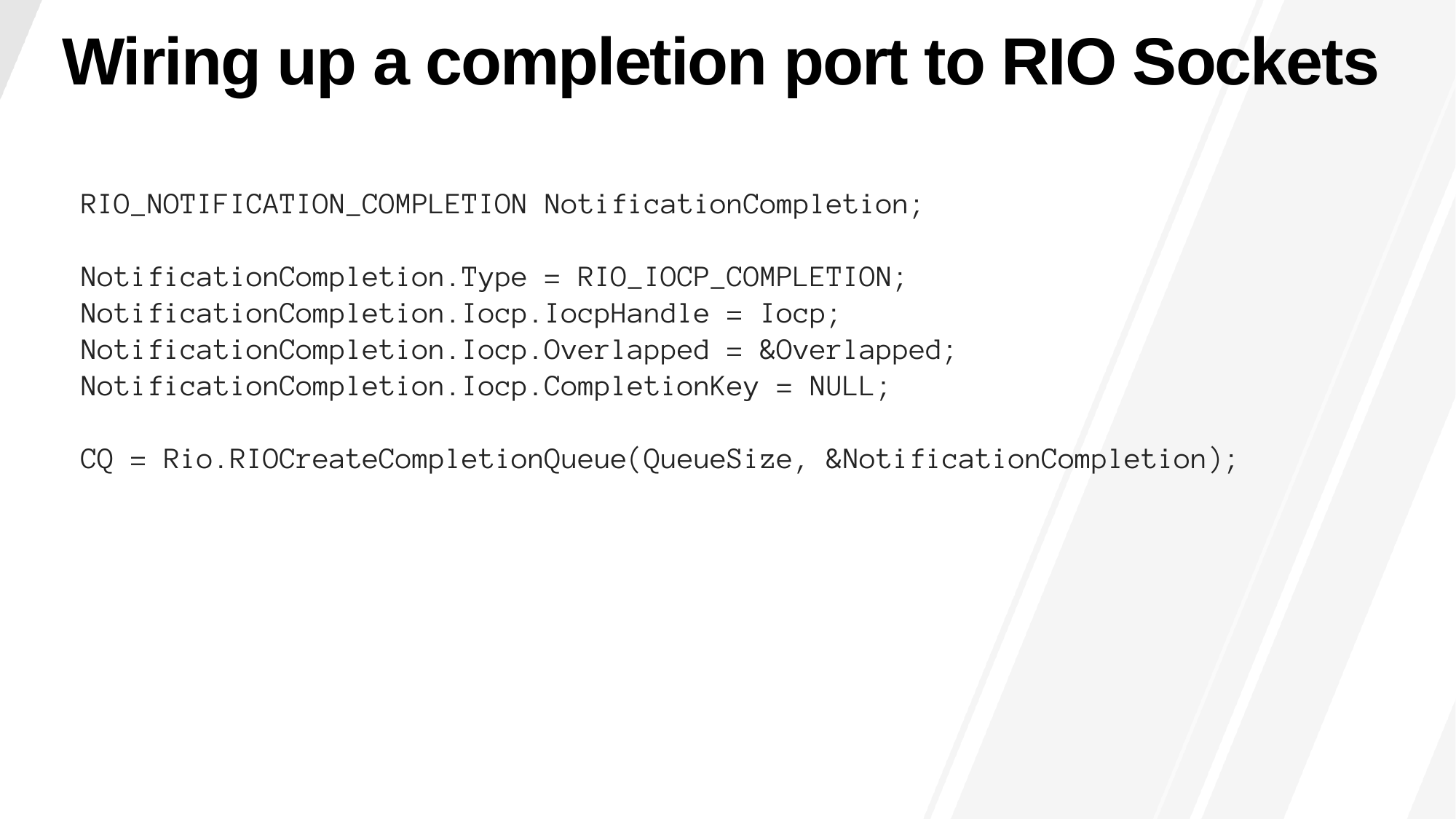

# Wiring up a completion port to RIO Sockets
RIO_NOTIFICATION_COMPLETION NotificationCompletion;

NotificationCompletion.Type = RIO_IOCP_COMPLETION;
NotificationCompletion.Iocp.IocpHandle = Iocp;
NotificationCompletion.Iocp.Overlapped = &Overlapped;
NotificationCompletion.Iocp.CompletionKey = NULL;

CQ = Rio.RIOCreateCompletionQueue(QueueSize, &NotificationCompletion);